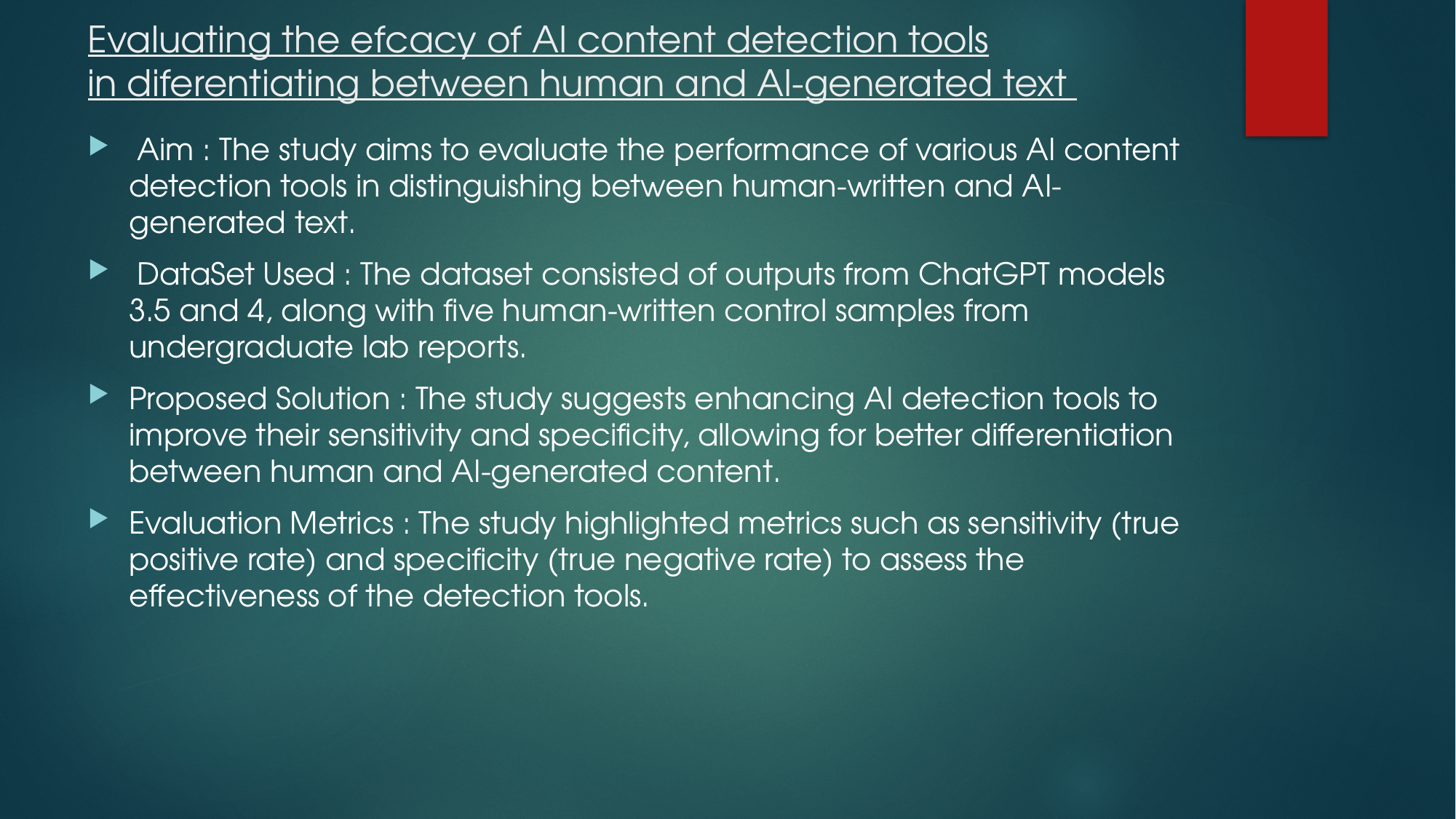

# Evaluating the efcacy of AI content detection tools in diferentiating between human and AI-generated text
 Aim : The study aims to evaluate the performance of various AI content detection tools in distinguishing between human-written and AI-generated text.
 DataSet Used : The dataset consisted of outputs from ChatGPT models 3.5 and 4, along with five human-written control samples from undergraduate lab reports.
Proposed Solution : The study suggests enhancing AI detection tools to improve their sensitivity and specificity, allowing for better differentiation between human and AI-generated content.
Evaluation Metrics : The study highlighted metrics such as sensitivity (true positive rate) and specificity (true negative rate) to assess the effectiveness of the detection tools.